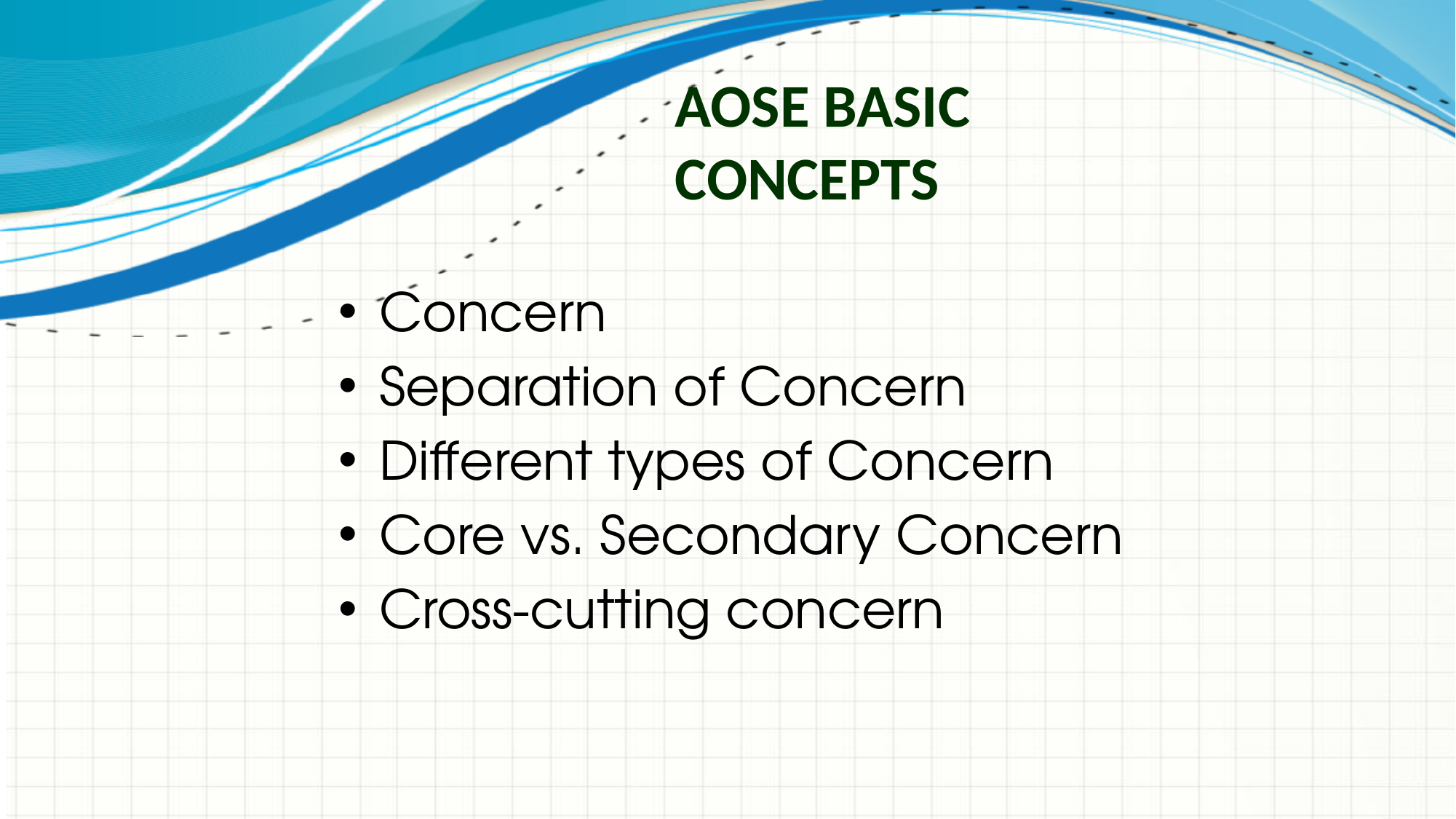

# AOSE Basic Concepts
Concern
Separation of Concern
Different types of Concern
Core vs. Secondary Concern
Cross-cutting concern